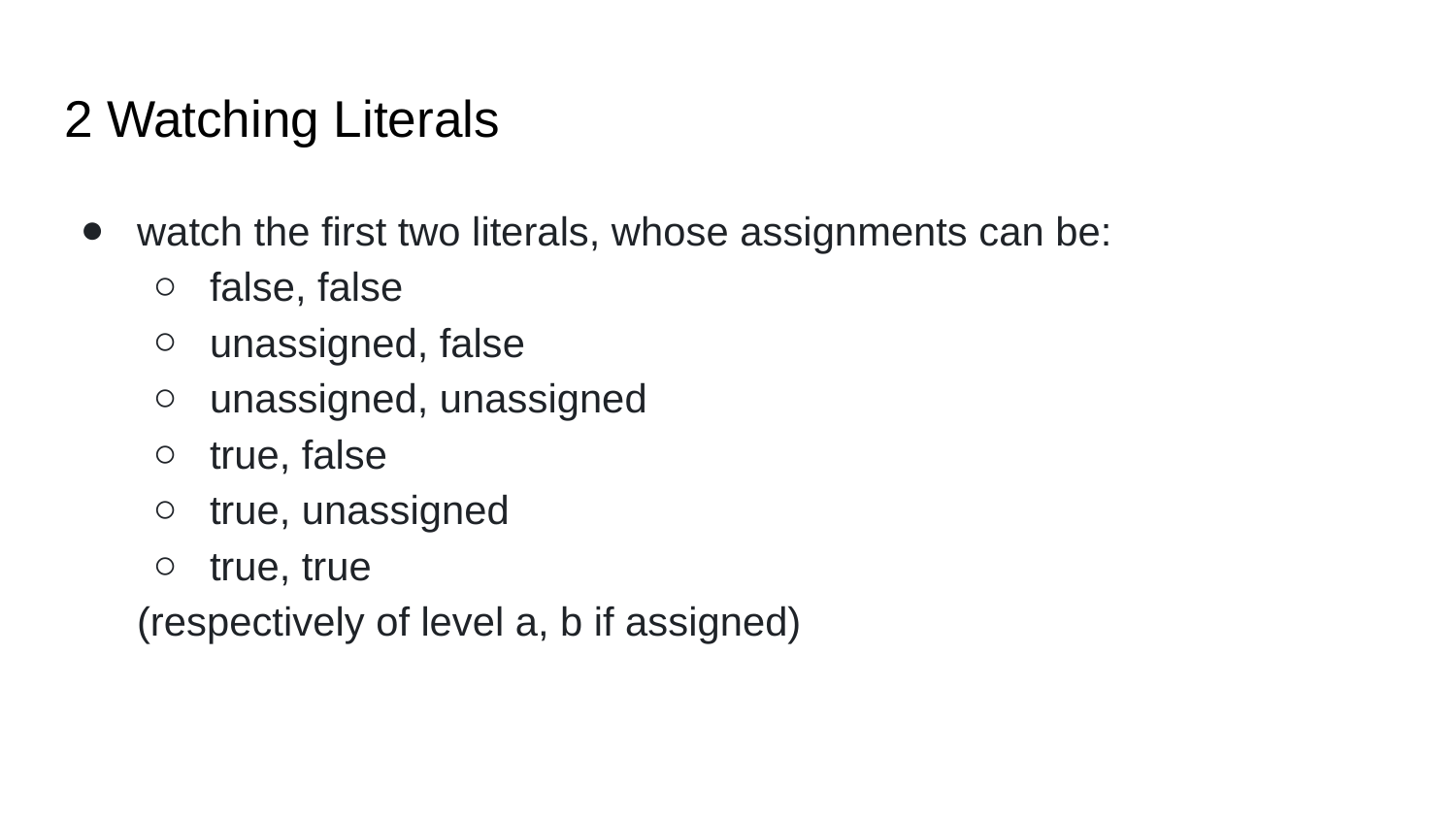

# 2 Watching Literals

watch the first two literals, whose assignments can be:
false, false
unassigned, false
unassigned, unassigned
true, false
true, unassigned
true, true
(respectively of level a, b if assigned)